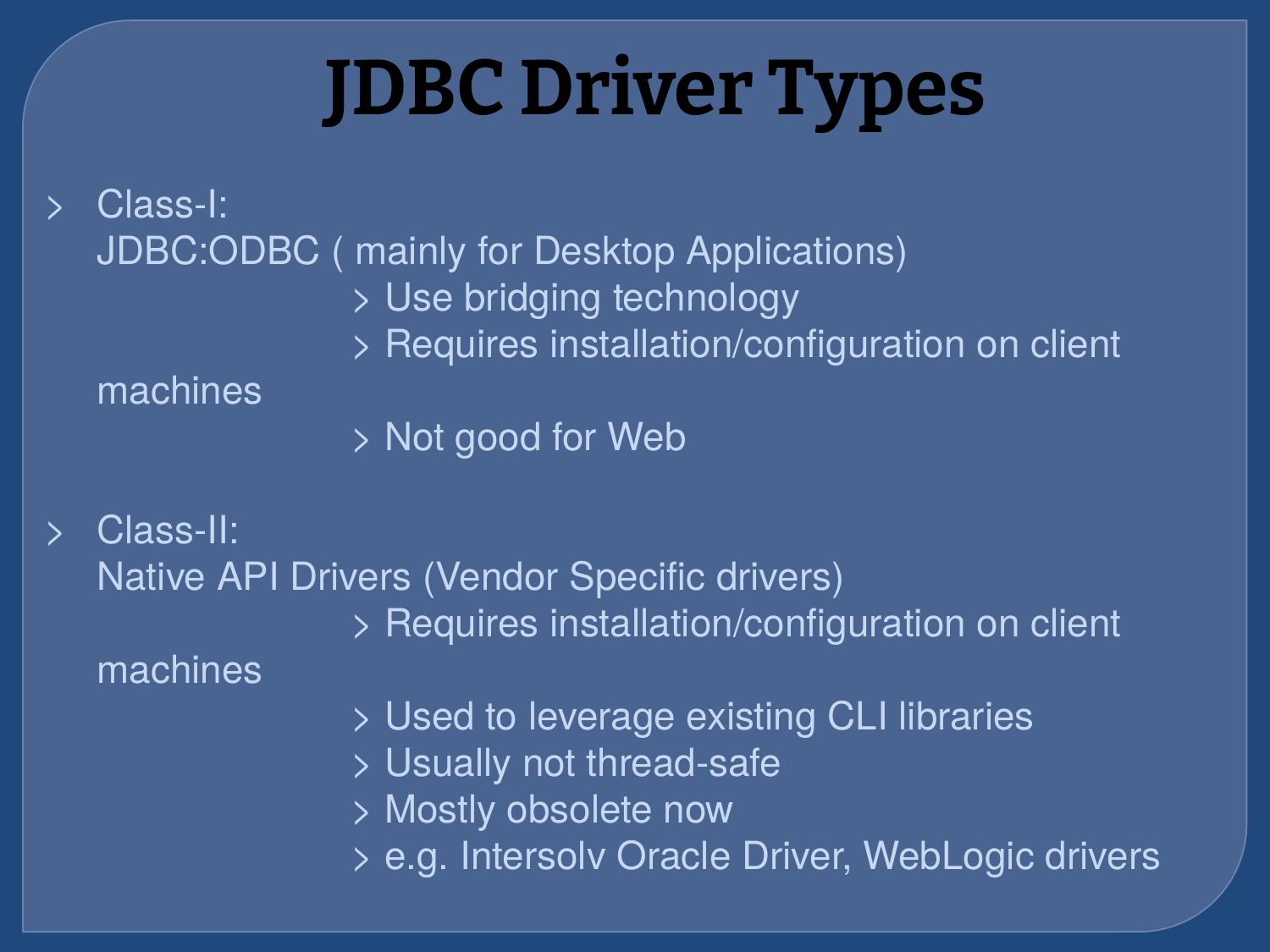

JDBC Driver Types
 > 	Class-I:
	JDBC:ODBC ( mainly for Desktop Applications)
			> Use bridging technology
			> Requires installation/configuration on client machines
			> Not good for Web

 > 	Class-II:
	Native API Drivers (Vendor Specific drivers)
			> Requires installation/configuration on client machines
			> Used to leverage existing CLI libraries
			> Usually not thread-safe
			> Mostly obsolete now
			> e.g. Intersolv Oracle Driver, WebLogic drivers